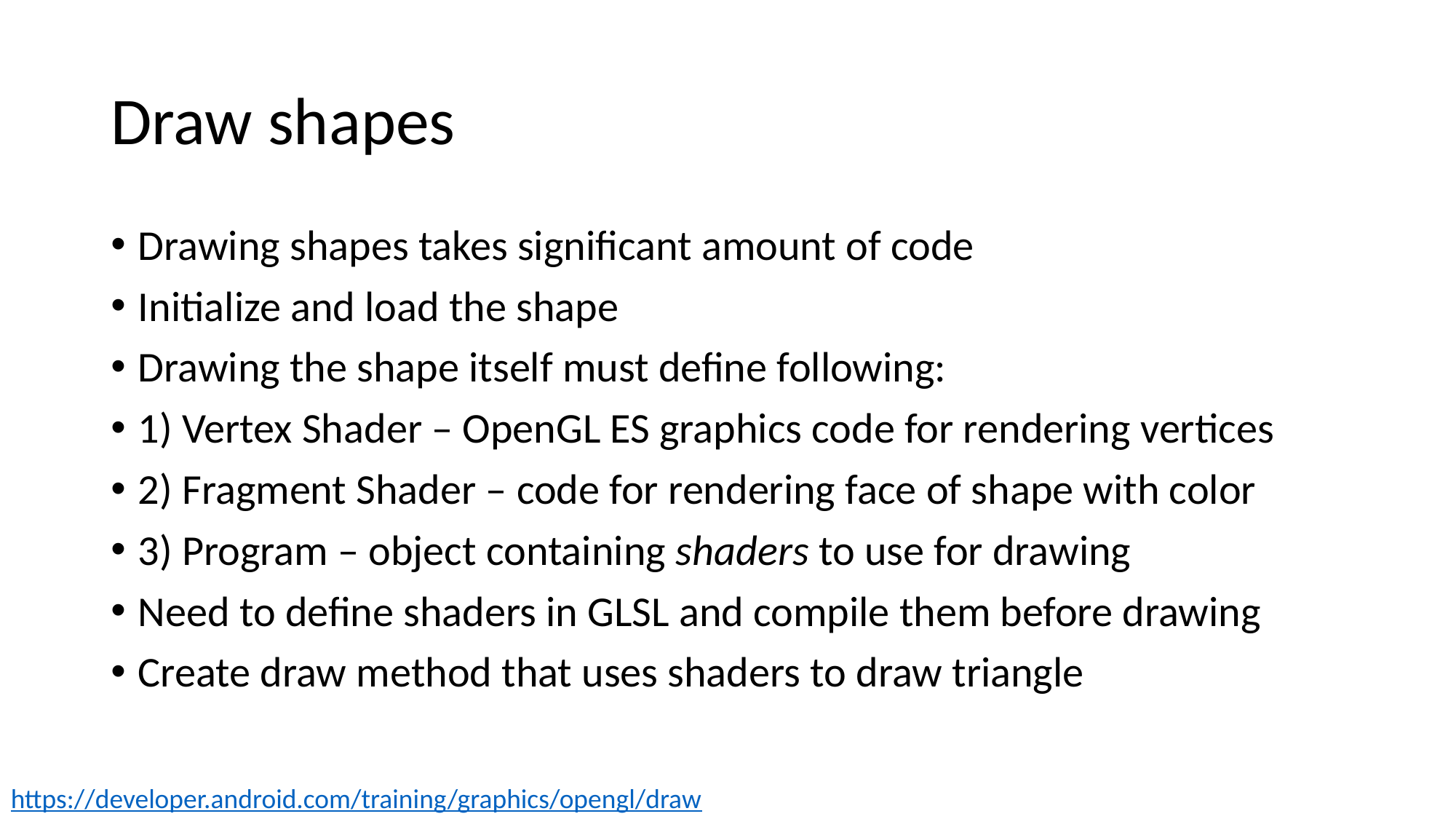

# Draw shapes
Drawing shapes takes significant amount of code
Initialize and load the shape
Drawing the shape itself must define following:
1) Vertex Shader – OpenGL ES graphics code for rendering vertices
2) Fragment Shader – code for rendering face of shape with color
3) Program – object containing shaders to use for drawing
Need to define shaders in GLSL and compile them before drawing
Create draw method that uses shaders to draw triangle
https://developer.android.com/training/graphics/opengl/draw